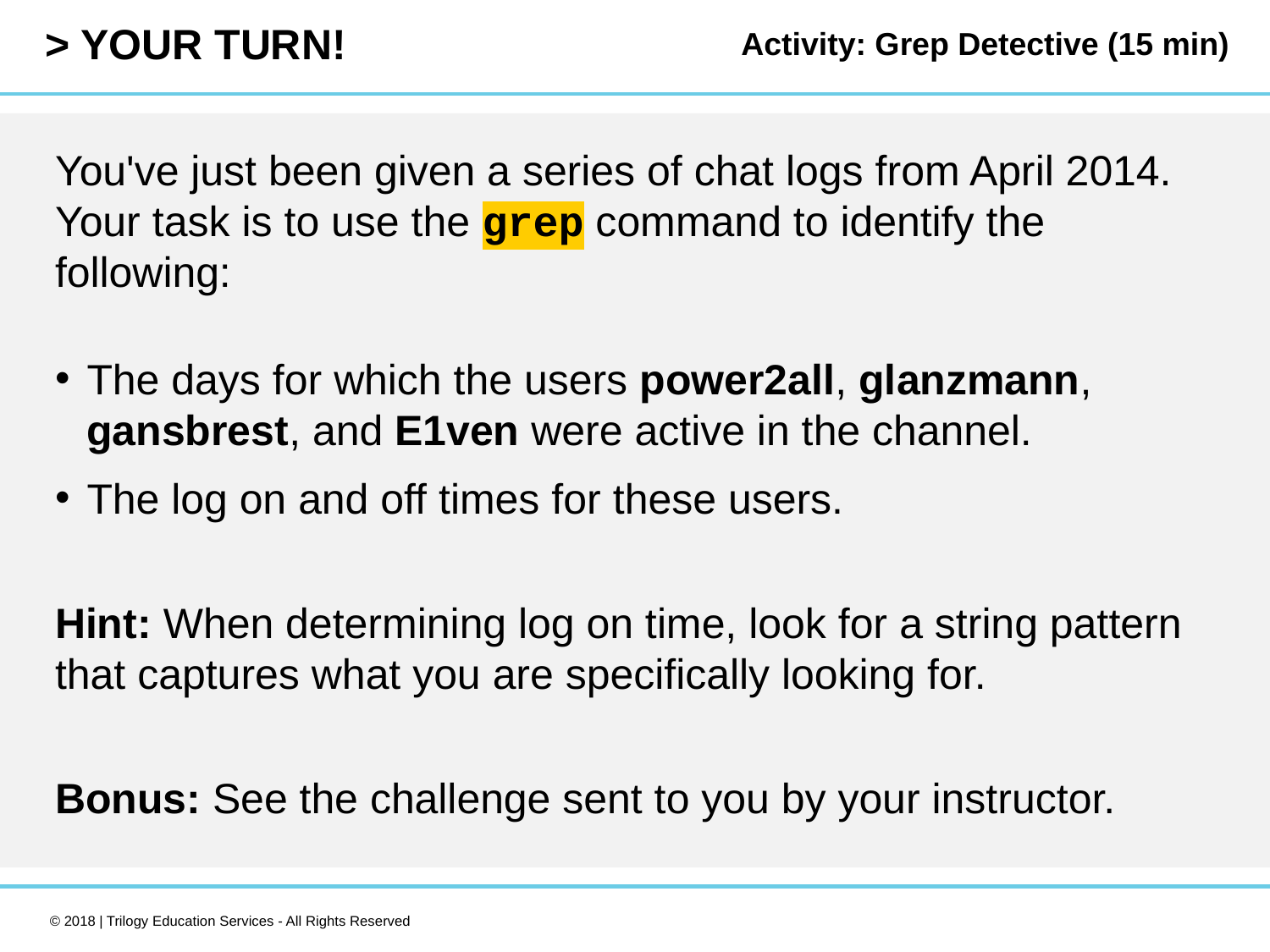

Activity: Grep Detective (15 min)
You've just been given a series of chat logs from April 2014. Your task is to use the grep command to identify the following:

The days for which the users power2all, glanzmann, gansbrest, and E1ven were active in the channel.
The log on and off times for these users.

Hint: When determining log on time, look for a string pattern that captures what you are specifically looking for.

Bonus: See the challenge sent to you by your instructor.